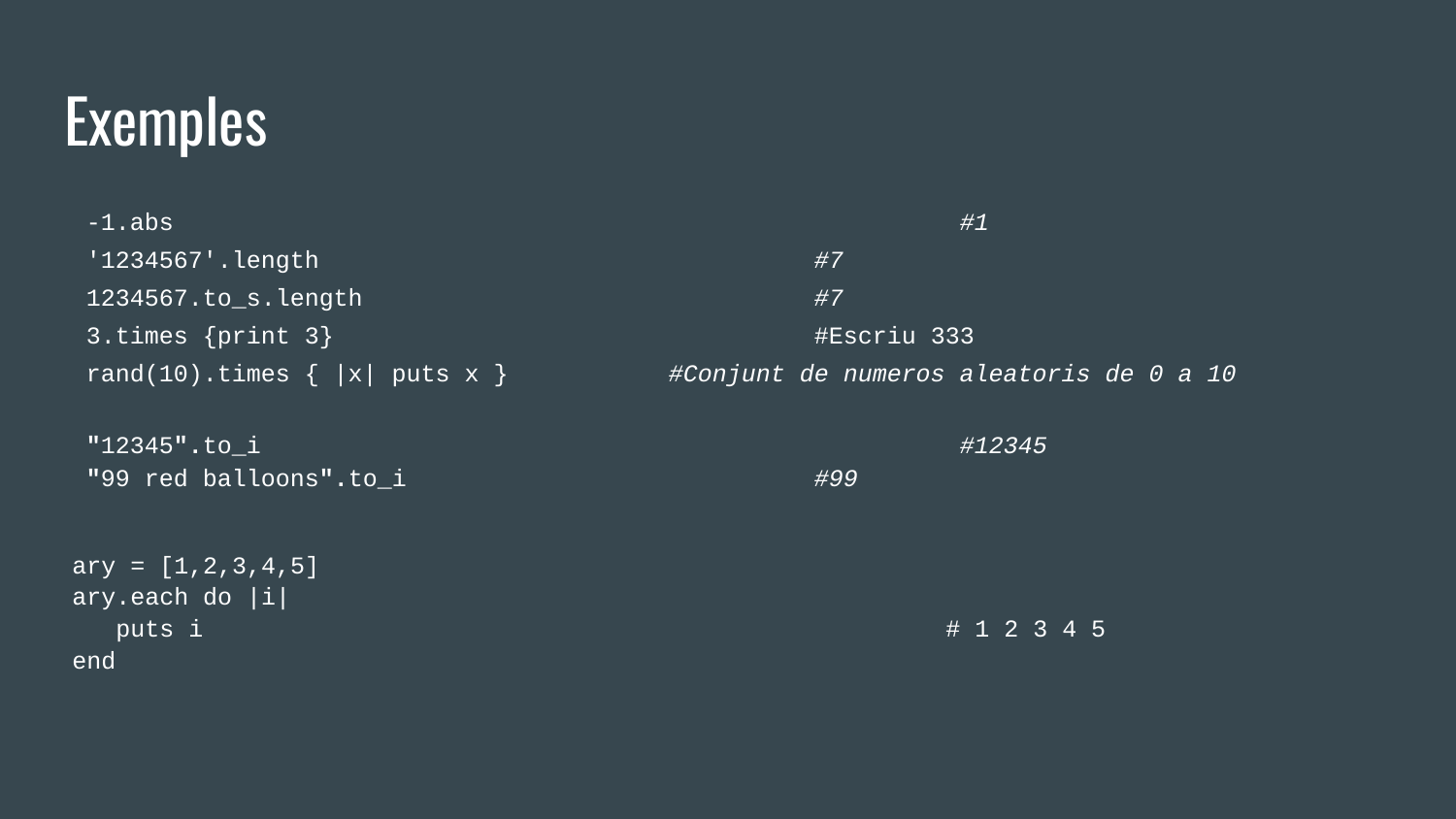

# Exemples
-1.abs 						#1
'1234567'.length 				#7
1234567.to_s.length 			#7
3.times {print 3} 				#Escriu 333
rand(10).times { |x| puts x } 	#Conjunt de numeros aleatoris de 0 a 10

"12345".to_i 					#12345
"99 red balloons".to_i 			#99

ary = [1,2,3,4,5]
ary.each do |i|
   puts i						# 1 2 3 4 5
end